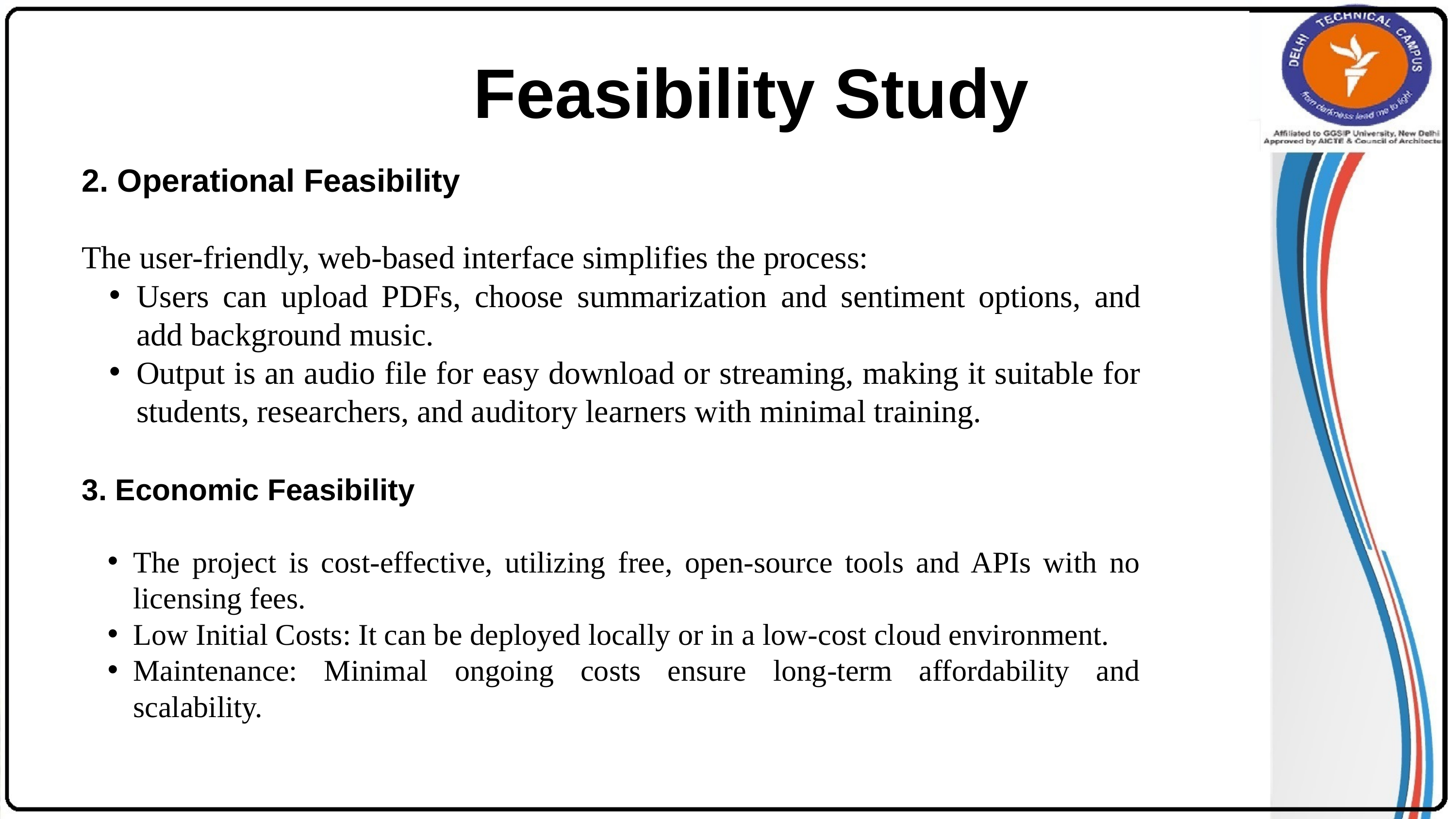

Feasibility Study
2. Operational Feasibility

The user-friendly, web-based interface simplifies the process:
Users can upload PDFs, choose summarization and sentiment options, and add background music.
Output is an audio file for easy download or streaming, making it suitable for students, researchers, and auditory learners with minimal training.
3. Economic Feasibility

The project is cost-effective, utilizing free, open-source tools and APIs with no licensing fees.
Low Initial Costs: It can be deployed locally or in a low-cost cloud environment.
Maintenance: Minimal ongoing costs ensure long-term affordability and scalability.